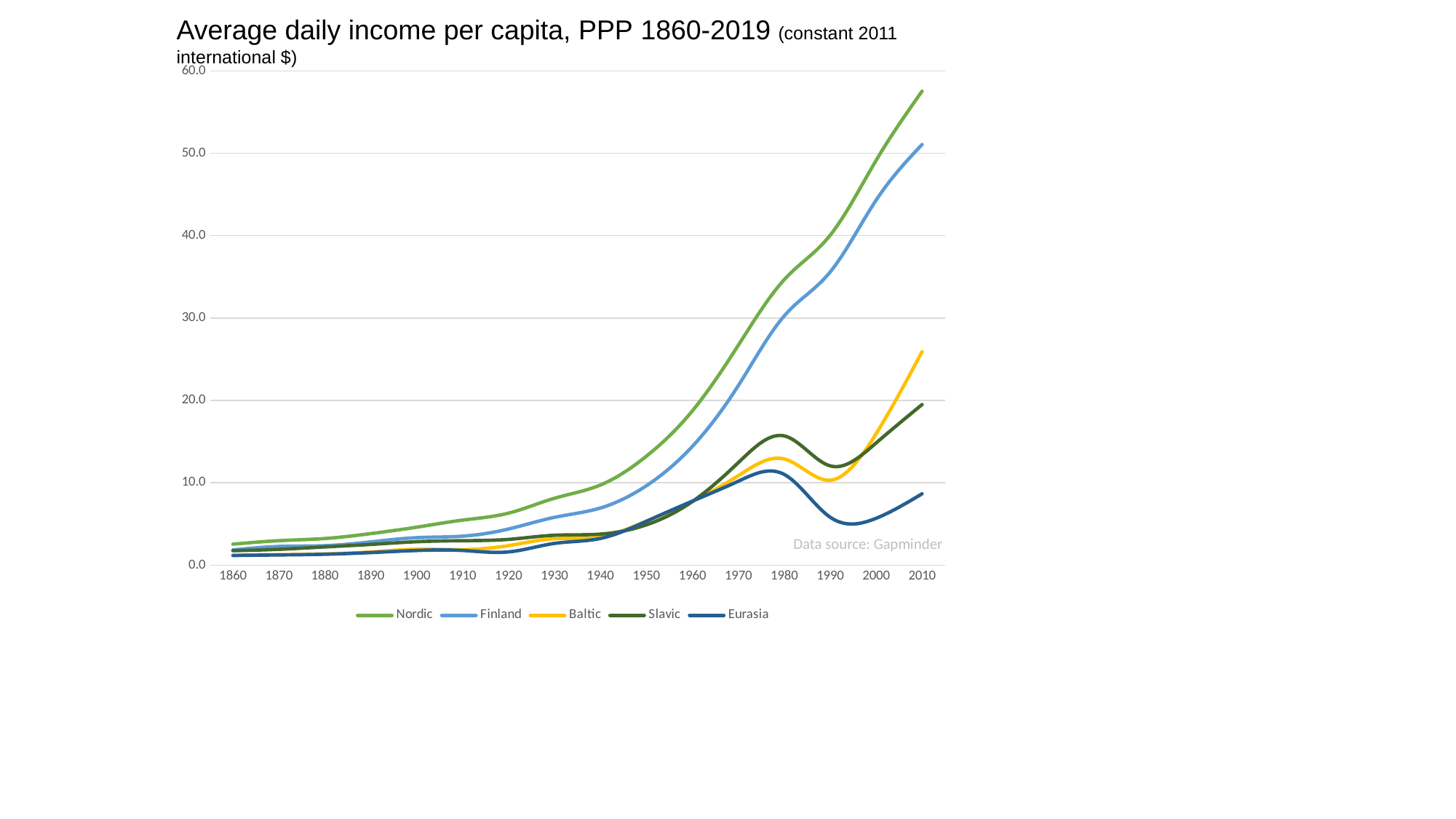

### Chart

| Category | Nordic | Finland | Baltic | Slavic | Eurasia |
|---|---|---|---|---|---|
| 1860 | 2.5437499999999997 | 1.845 | 1.1754666666666667 | 1.7510380952380953 | 1.17215 |
| 1870 | 2.9652499999999997 | 2.266 | 1.2546666666666666 | 1.9177844444444443 | 1.234775 |
| 1880 | 3.2295000000000003 | 2.3600000000000003 | 1.3526666666666667 | 2.207021904761905 | 1.3198 |
| 1890 | 3.8257499999999993 | 2.818 | 1.600666666666667 | 2.5112514285714282 | 1.5205875 |
| 1900 | 4.60425 | 3.3310000000000004 | 1.9193333333333333 | 2.8414806349206345 | 1.7735749999999997 |
| 1910 | 5.4615 | 3.5150000000000006 | 1.883 | 2.9620885714285716 | 1.7749874999999997 |
| 1920 | 6.311250000000001 | 4.385 | 2.365 | 3.124690476190476 | 1.6055374999999998 |
| 1930 | 8.118 | 5.801 | 3.2143333333333337 | 3.62589492063492 | 2.6359875 |
| 1940 | 9.72625 | 6.933 | 3.433666666666666 | 3.763853650793651 | 3.2375 |
| 1950 | 13.225 | 9.638 | 5.338666666666666 | 4.889911111111111 | 5.322500000000001 |
| 1960 | 18.722499999999997 | 14.410000000000002 | 7.729000000000002 | 7.716942857142857 | 7.766249999999999 |
| 1970 | 26.685000000000002 | 21.79 | 10.854666666666667 | 12.437609523809526 | 10.18375 |
| 1980 | 34.66 | 30.25 | 12.881 | 15.681920634920635 | 11.004375 |
| 1990 | 40.05 | 35.59 | 10.302666666666667 | 12.04497142857143 | 5.8117125000000005 |
| 2000 | 49.1375 | 44.31 | 15.953333333333331 | 14.830577777777778 | 5.6862 |
| 2010 | 57.5375 | 51.059999999999995 | 25.906666666666666 | 19.49127619047619 | 8.658249999999999 |
Average daily income per capita, PPP 1860-2019 (constant 2011 international $)
Data source: Gapminder